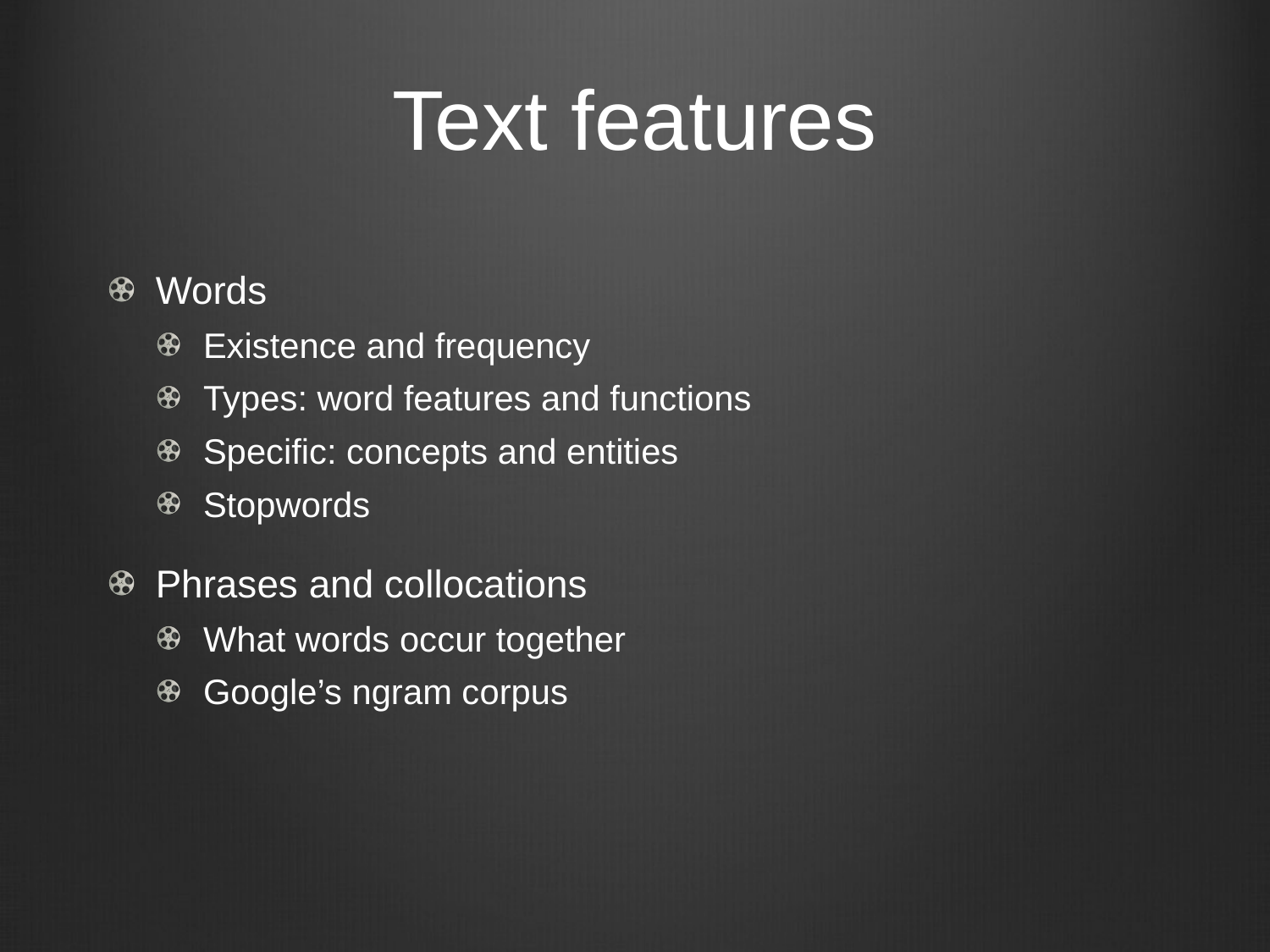

# Text features
Words
Existence and frequency
Types: word features and functions
Specific: concepts and entities
Stopwords
Phrases and collocations
What words occur together
Google’s ngram corpus